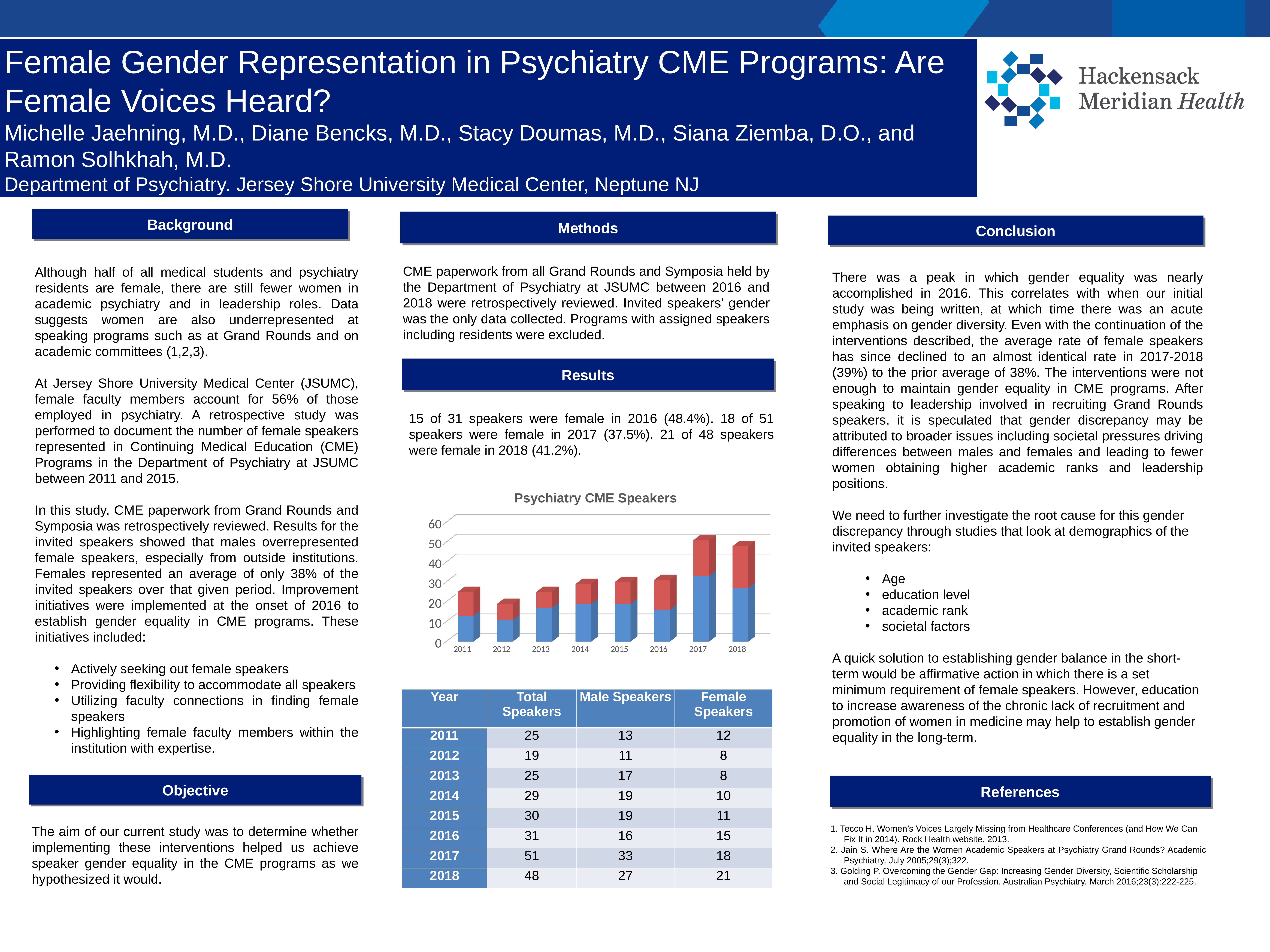

Female Gender Representation in Psychiatry CME Programs: Are Female Voices Heard?
Michelle Jaehning, M.D., Diane Bencks, M.D., Stacy Doumas, M.D., Siana Ziemba, D.O., and Ramon Solhkhah, M.D.
Department of Psychiatry. Jersey Shore University Medical Center, Neptune NJ
Background
Methods
Conclusion
CME paperwork from all Grand Rounds and Symposia held by the Department of Psychiatry at JSUMC between 2016 and 2018 were retrospectively reviewed. Invited speakers’ gender was the only data collected. Programs with assigned speakers including residents were excluded.
Although half of all medical students and psychiatry residents are female, there are still fewer women in academic psychiatry and in leadership roles. Data suggests women are also underrepresented at speaking programs such as at Grand Rounds and on academic committees (1,2,3).

At Jersey Shore University Medical Center (JSUMC), female faculty members account for 56% of those employed in psychiatry. A retrospective study was performed to document the number of female speakers represented in Continuing Medical Education (CME) Programs in the Department of Psychiatry at JSUMC between 2011 and 2015.

In this study, CME paperwork from Grand Rounds and Symposia was retrospectively reviewed. Results for the invited speakers showed that males overrepresented female speakers, especially from outside institutions. Females represented an average of only 38% of the invited speakers over that given period. Improvement initiatives were implemented at the onset of 2016 to establish gender equality in CME programs. These initiatives included:

Actively seeking out female speakers
Providing flexibility to accommodate all speakers
Utilizing faculty connections in finding female speakers
Highlighting female faculty members within the institution with expertise.
There was a peak in which gender equality was nearly accomplished in 2016. This correlates with when our initial study was being written, at which time there was an acute emphasis on gender diversity. Even with the continuation of the interventions described, the average rate of female speakers has since declined to an almost identical rate in 2017-2018 (39%) to the prior average of 38%. The interventions were not enough to maintain gender equality in CME programs. After speaking to leadership involved in recruiting Grand Rounds speakers, it is speculated that gender discrepancy may be attributed to broader issues including societal pressures driving differences between males and females and leading to fewer women obtaining higher academic ranks and leadership positions.

We need to further investigate the root cause for this gender discrepancy through studies that look at demographics of the invited speakers:

Age
education level
academic rank
societal factors

A quick solution to establishing gender balance in the short-term would be affirmative action in which there is a set minimum requirement of female speakers. However, education to increase awareness of the chronic lack of recruitment and promotion of women in medicine may help to establish gender equality in the long-term.
Results
15 of 31 speakers were female in 2016 (48.4%). 18 of 51 speakers were female in 2017 (37.5%). 21 of 48 speakers were female in 2018 (41.2%).

[unsupported chart]

| Year | Total Speakers | Male Speakers | Female Speakers |
| --- | --- | --- | --- |
| 2011 | 25 | 13 | 12 |
| 2012 | 19 | 11 | 8 |
| 2013 | 25 | 17 | 8 |
| 2014 | 29 | 19 | 10 |
| 2015 | 30 | 19 | 11 |
| 2016 | 31 | 16 | 15 |
| 2017 | 51 | 33 | 18 |
| 2018 | 48 | 27 | 21 |
Objective
References
The aim of our current study was to determine whether implementing these interventions helped us achieve speaker gender equality in the CME programs as we hypothesized it would.
1. Tecco H. Women’s Voices Largely Missing from Healthcare Conferences (and How We Can Fix It in 2014). Rock Health website. 2013.
2. Jain S. Where Are the Women Academic Speakers at Psychiatry Grand Rounds? Academic Psychiatry. July 2005;29(3);322.
3. Golding P. Overcoming the Gender Gap: Increasing Gender Diversity, Scientific Scholarship and Social Legitimacy of our Profession. Australian Psychiatry. March 2016;23(3):222-225.